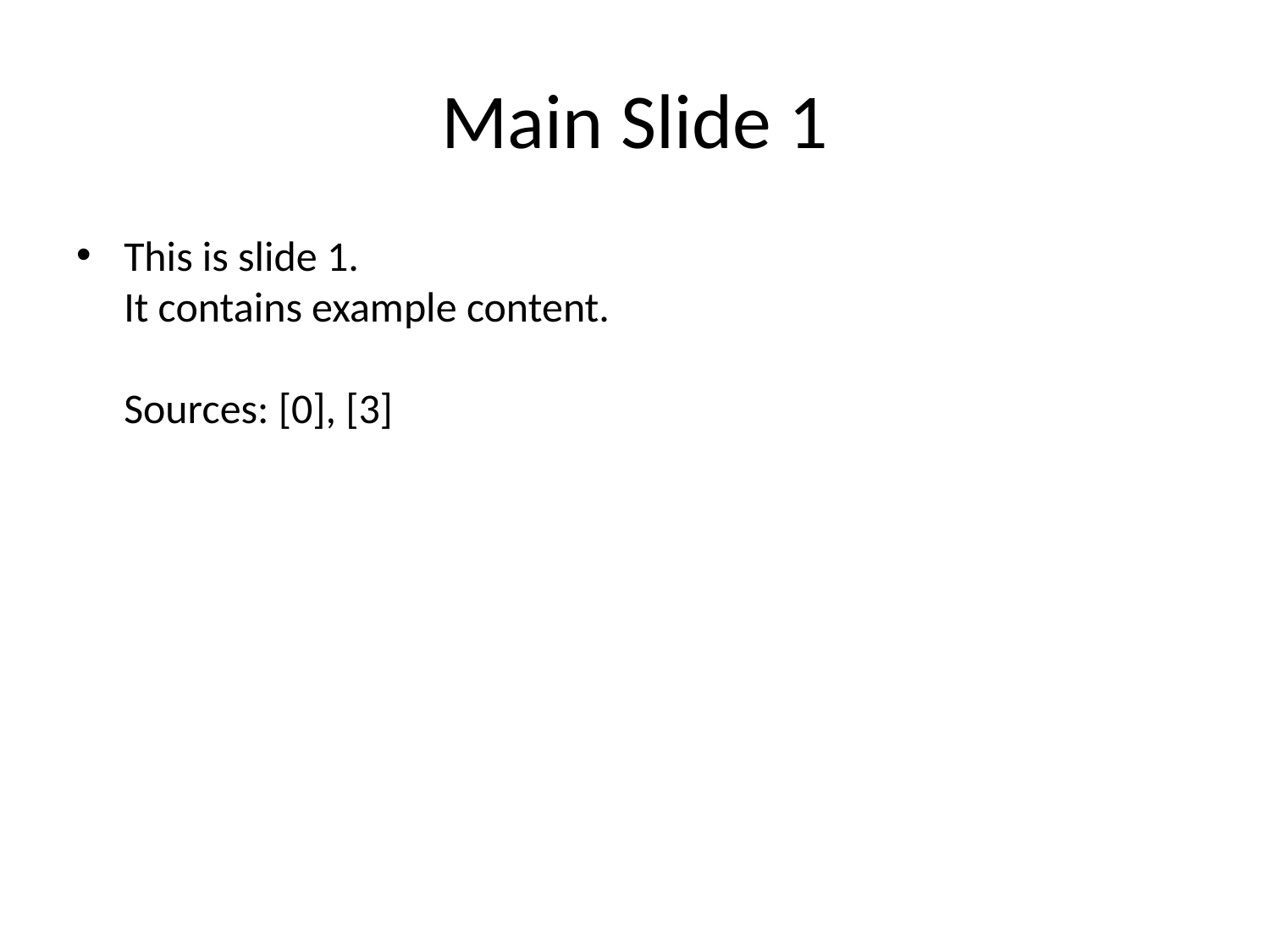

# Main Slide 1
This is slide 1.
It contains example content.
Sources: [0], [3]